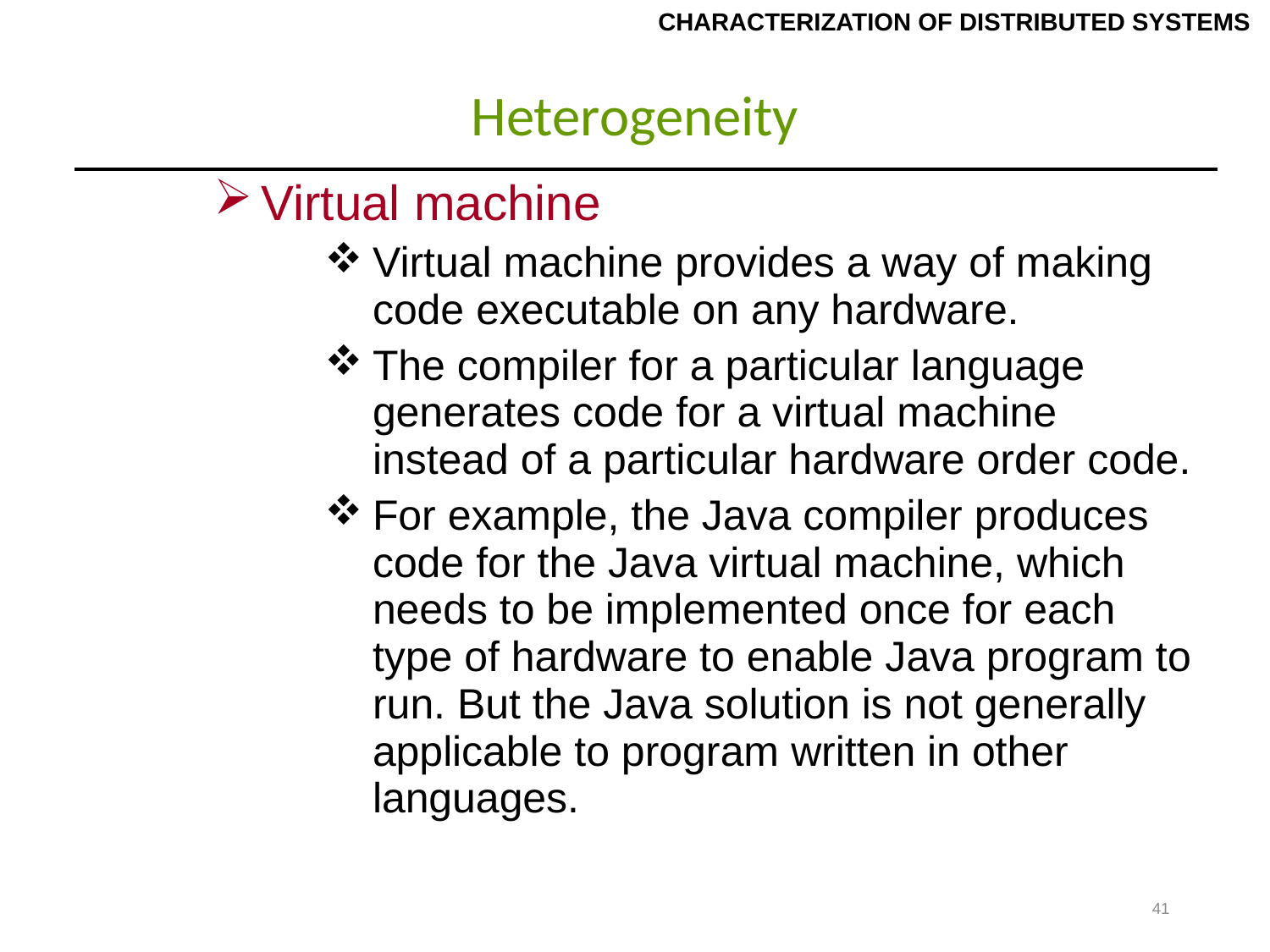

CHARACTERIZATION OF DISTRIBUTED SYSTEMS
# Heterogeneity
| Virtual machine Virtual machine provides a way of making code executable on any hardware. The compiler for a particular language generates code for a virtual machine instead of a particular hardware order code. For example, the Java compiler produces code for the Java virtual machine, which needs to be implemented once for each type of hardware to enable Java program to run. But the Java solution is not generally applicable to program written in other languages. |
| --- |
41